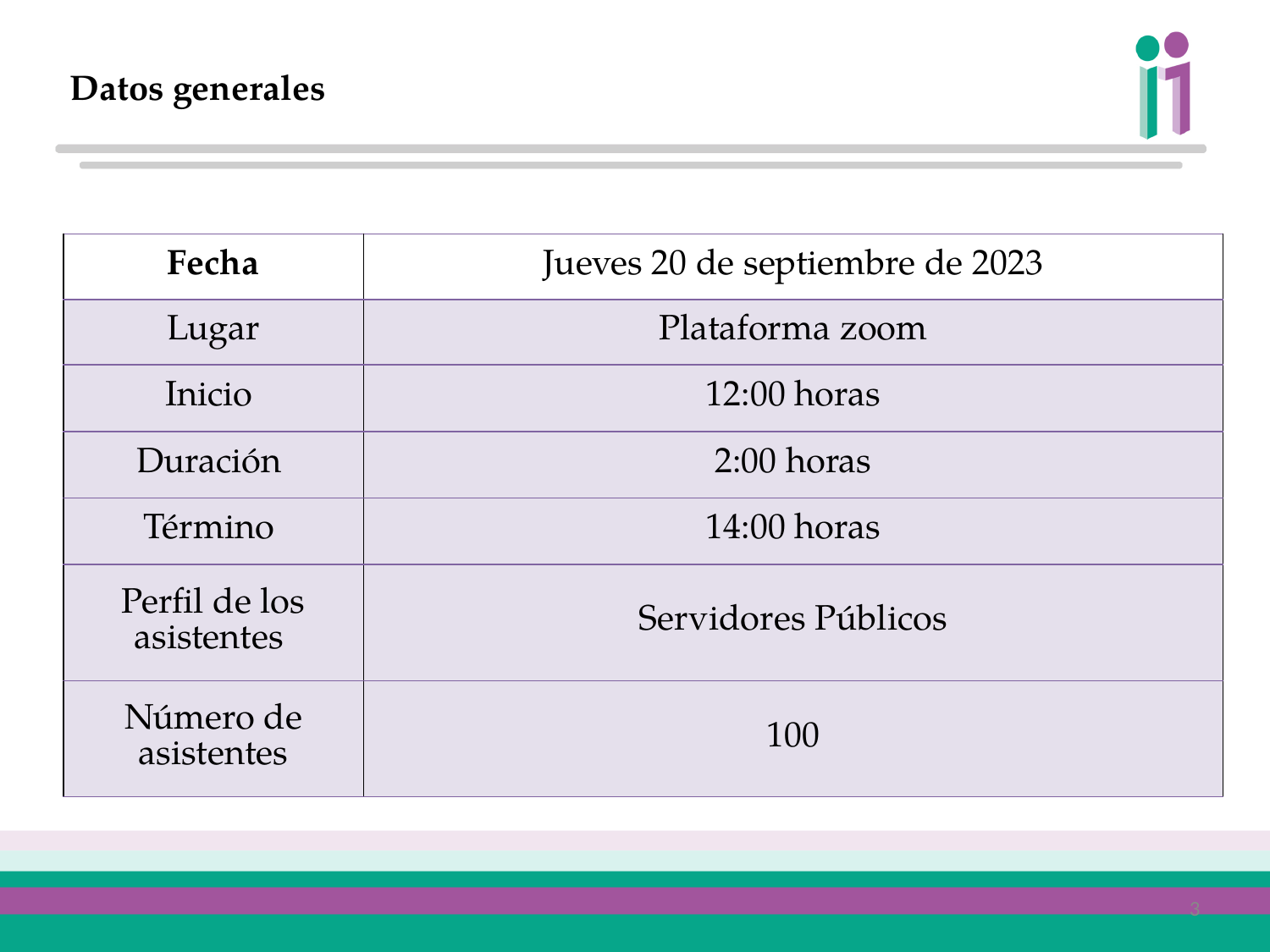

# Datos generales
| Fecha | Jueves 20 de septiembre de 2023 |
| --- | --- |
| Lugar | Plataforma zoom |
| Inicio | 12:00 horas |
| Duración | 2:00 horas |
| Término | 14:00 horas |
| Perfil de los asistentes | Servidores Públicos |
| Número de asistentes | 100 |
3